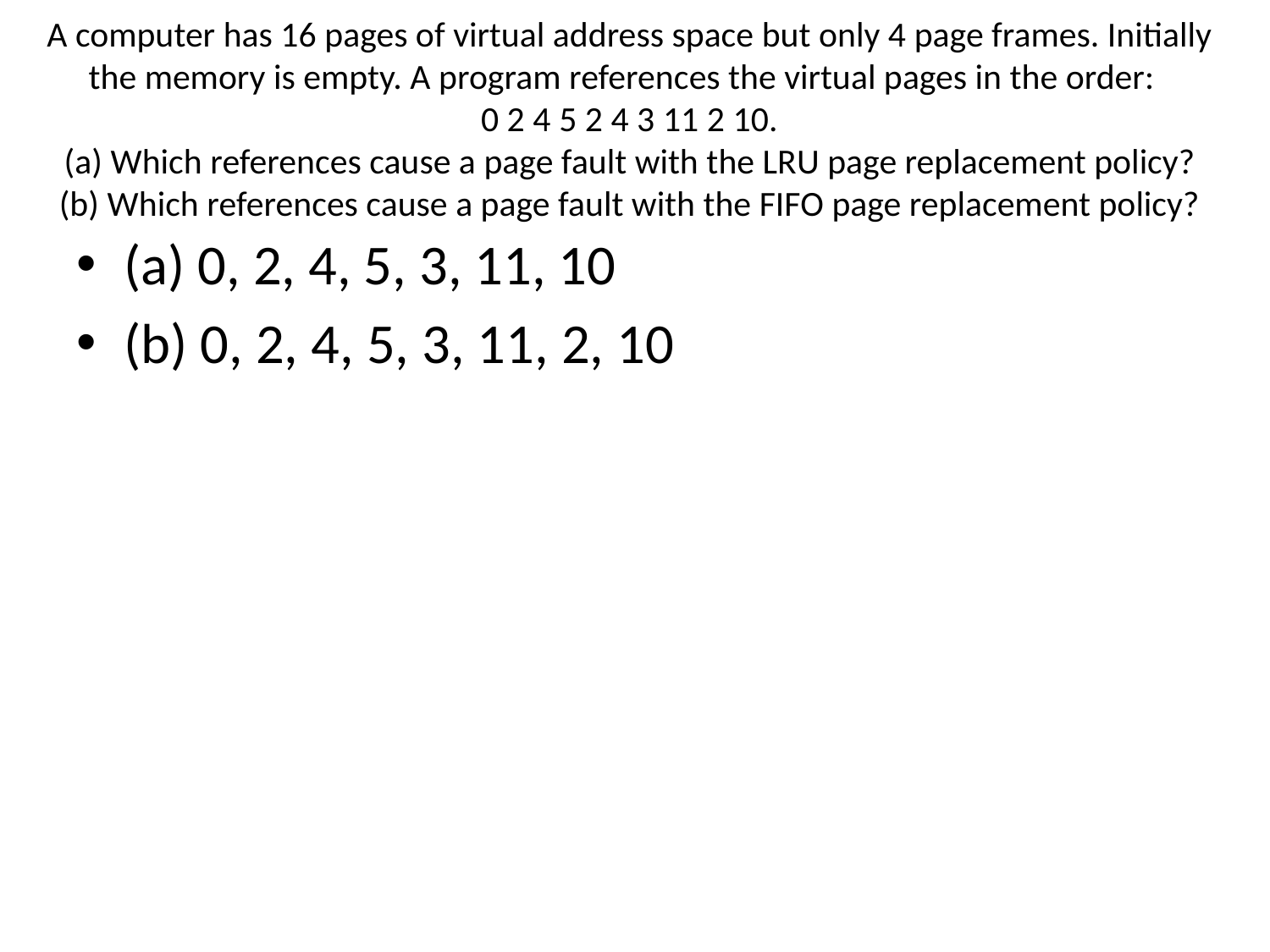

# A computer has 16 pages of virtual address space but only 4 page frames. Initially the memory is empty. A program references the virtual pages in the order: 0 2 4 5 2 4 3 11 2 10. (a) Which references cause a page fault with the LRU page replacement policy? (b) Which references cause a page fault with the FIFO page replacement policy?
(a) 0, 2, 4, 5, 3, 11, 10
(b) 0, 2, 4, 5, 3, 11, 2, 10